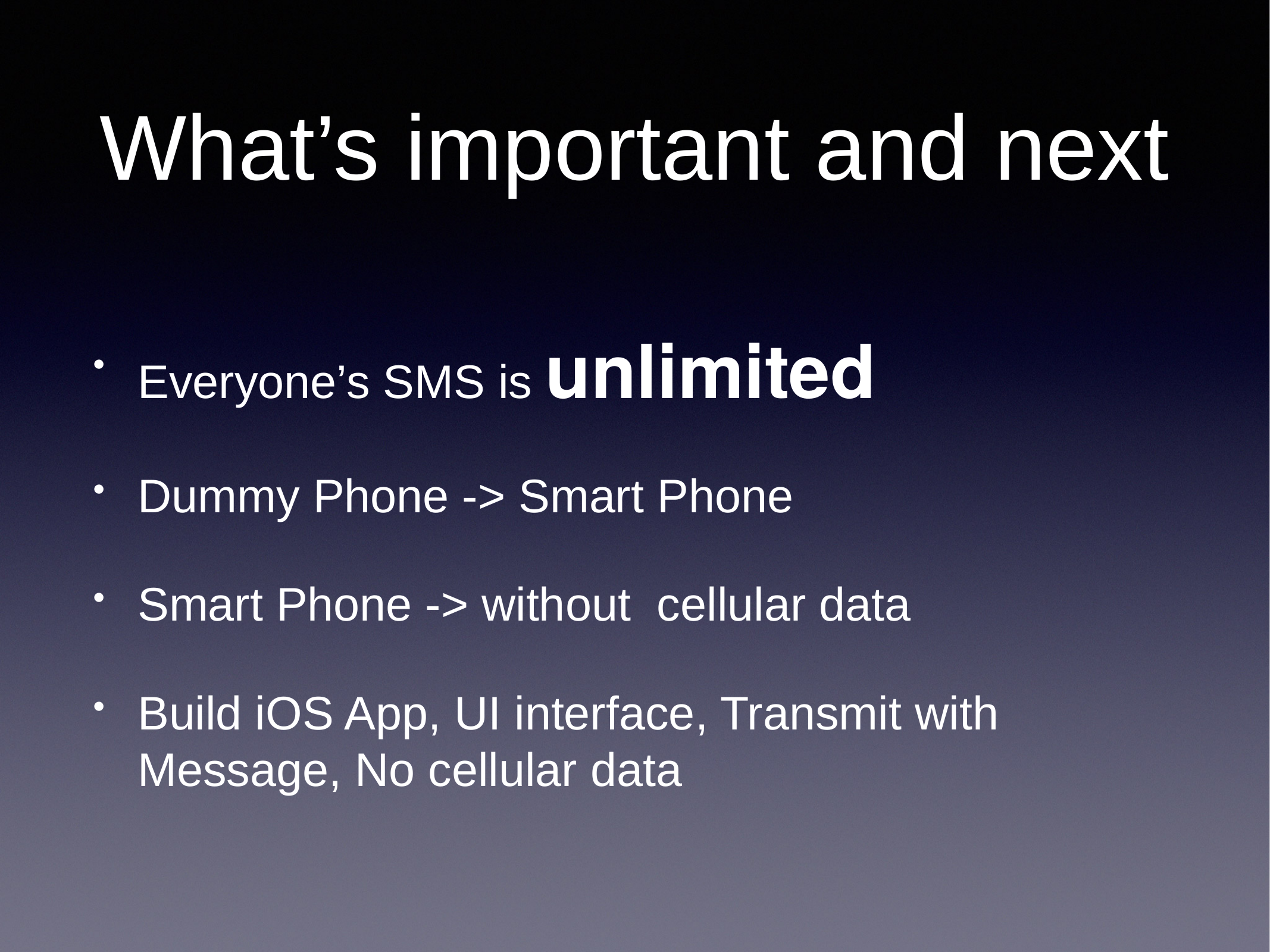

# What’s important and next
Everyone’s SMS is unlimited
Dummy Phone -> Smart Phone
Smart Phone -> without  cellular data
Build iOS App, UI interface, Transmit with Message, No cellular data